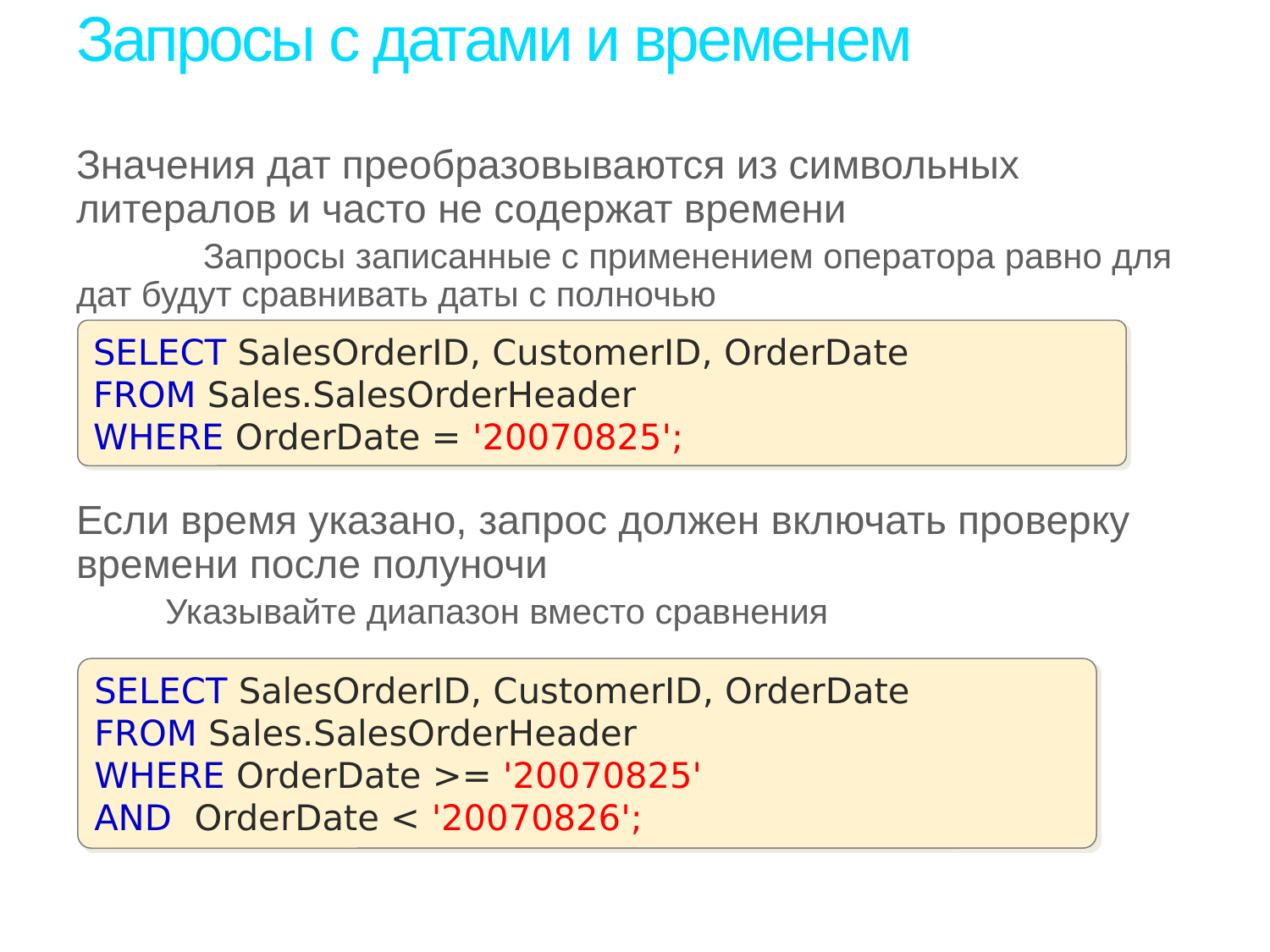

# Запросы с датами и временем
Значения дат преобразовываются из символьных литералов и часто не содержат времени
	Запросы записанные с применением оператора равно для дат будут сравнивать даты с полночью

Если время указано, запрос должен включать проверку времени после полуночи
Указывайте диапазон вместо сравнения
SELECT SalesOrderID, CustomerID, OrderDate
FROM Sales.SalesOrderHeader
WHERE OrderDate = '20070825';
SELECT SalesOrderID, CustomerID, OrderDate
FROM Sales.SalesOrderHeader
WHERE OrderDate >= '20070825'
AND  OrderDate < '20070826';